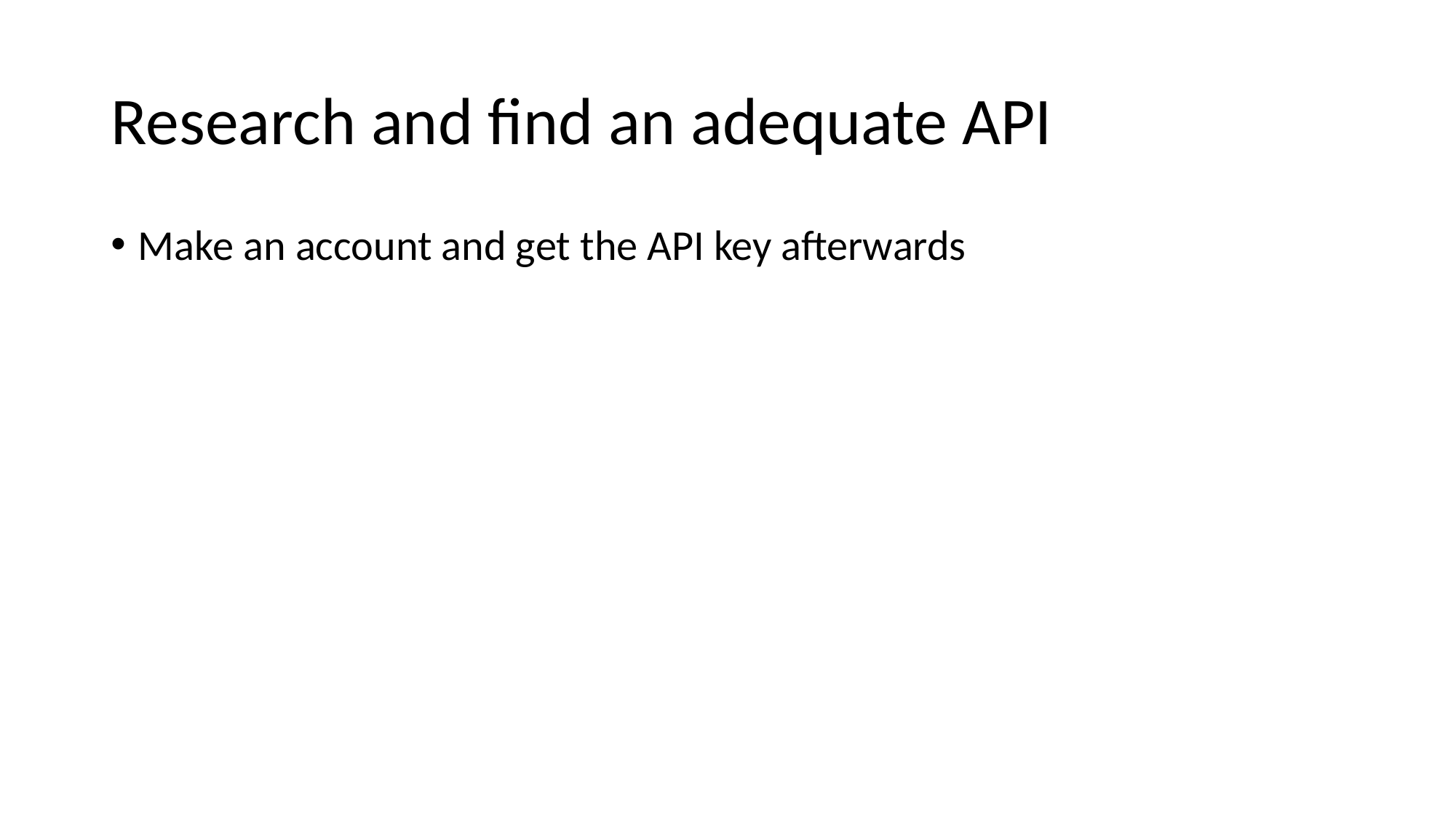

# Research and find an adequate API
Make an account and get the API key afterwards